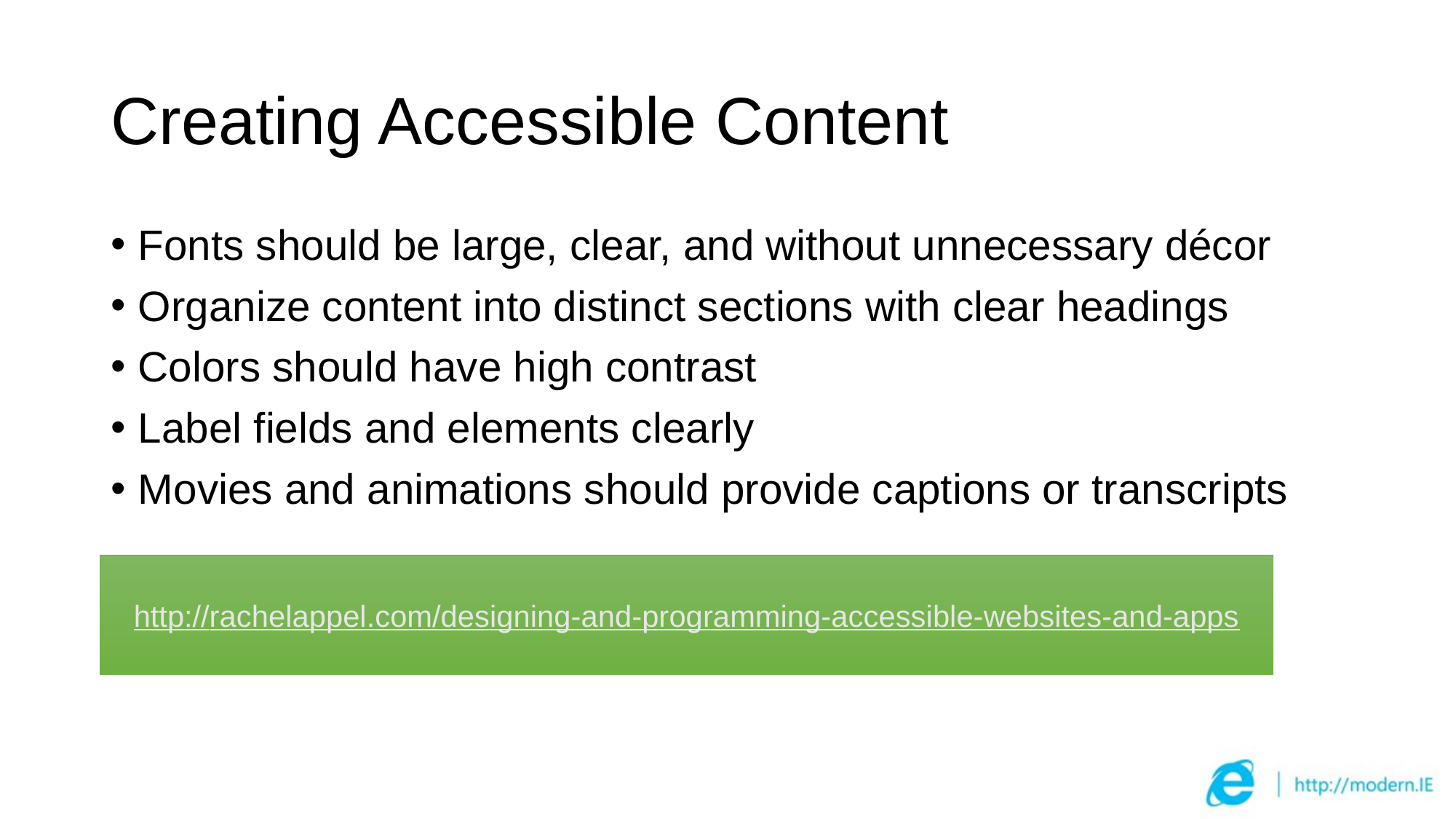

# Creating Accessible Content
Fonts should be large, clear, and without unnecessary décor
Organize content into distinct sections with clear headings
Colors should have high contrast
Label fields and elements clearly
Movies and animations should provide captions or transcripts

http://rachelappel.com/designing-and-programming-accessible-websites-and-apps